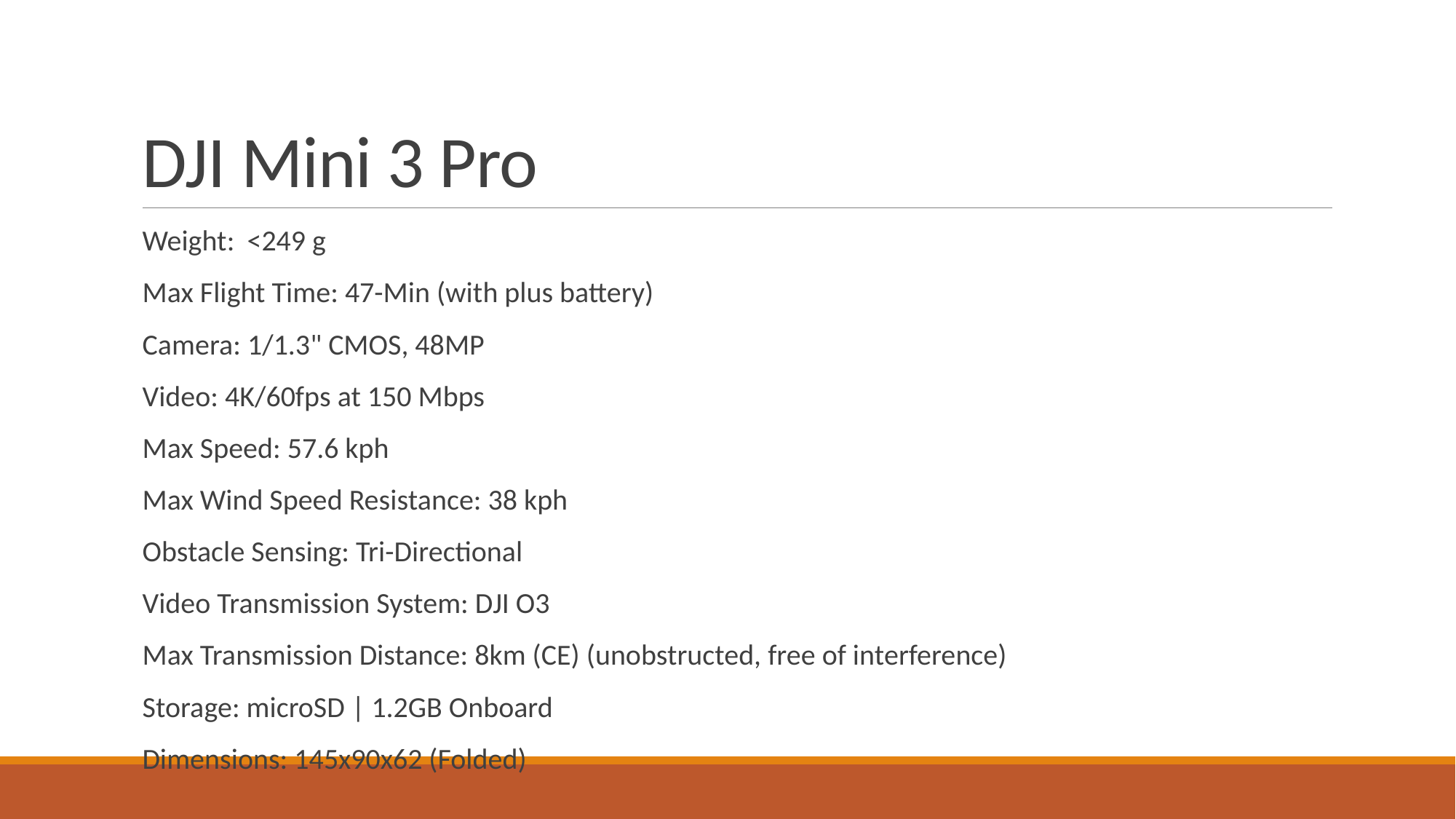

# DJI Mini 3 Pro
Weight:	<249 g
Max Flight Time: 47-Min (with plus battery)
Camera: 1/1.3" CMOS, 48MP
Video: 4K/60fps at 150 Mbps
Max Speed: 57.6 kph
Max Wind Speed Resistance: 38 kph
Obstacle Sensing: Tri-Directional
Video Transmission System: DJI O3
Max Transmission Distance: 8km (CE) (unobstructed, free of interference)
Storage: microSD | 1.2GB Onboard
Dimensions: 145x90x62 (Folded)